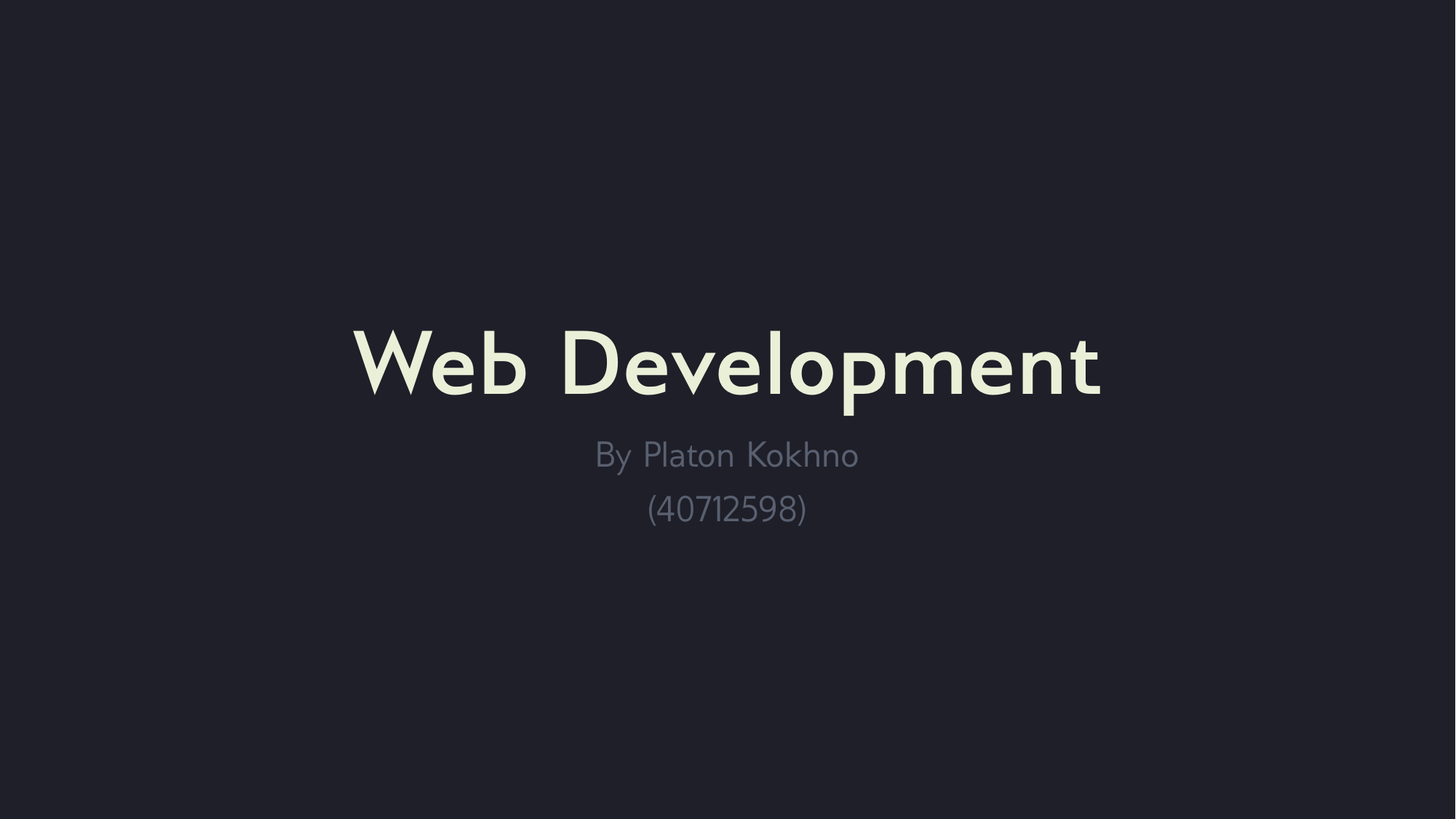

# Web Development
By Platon Kokhno
(40712598)